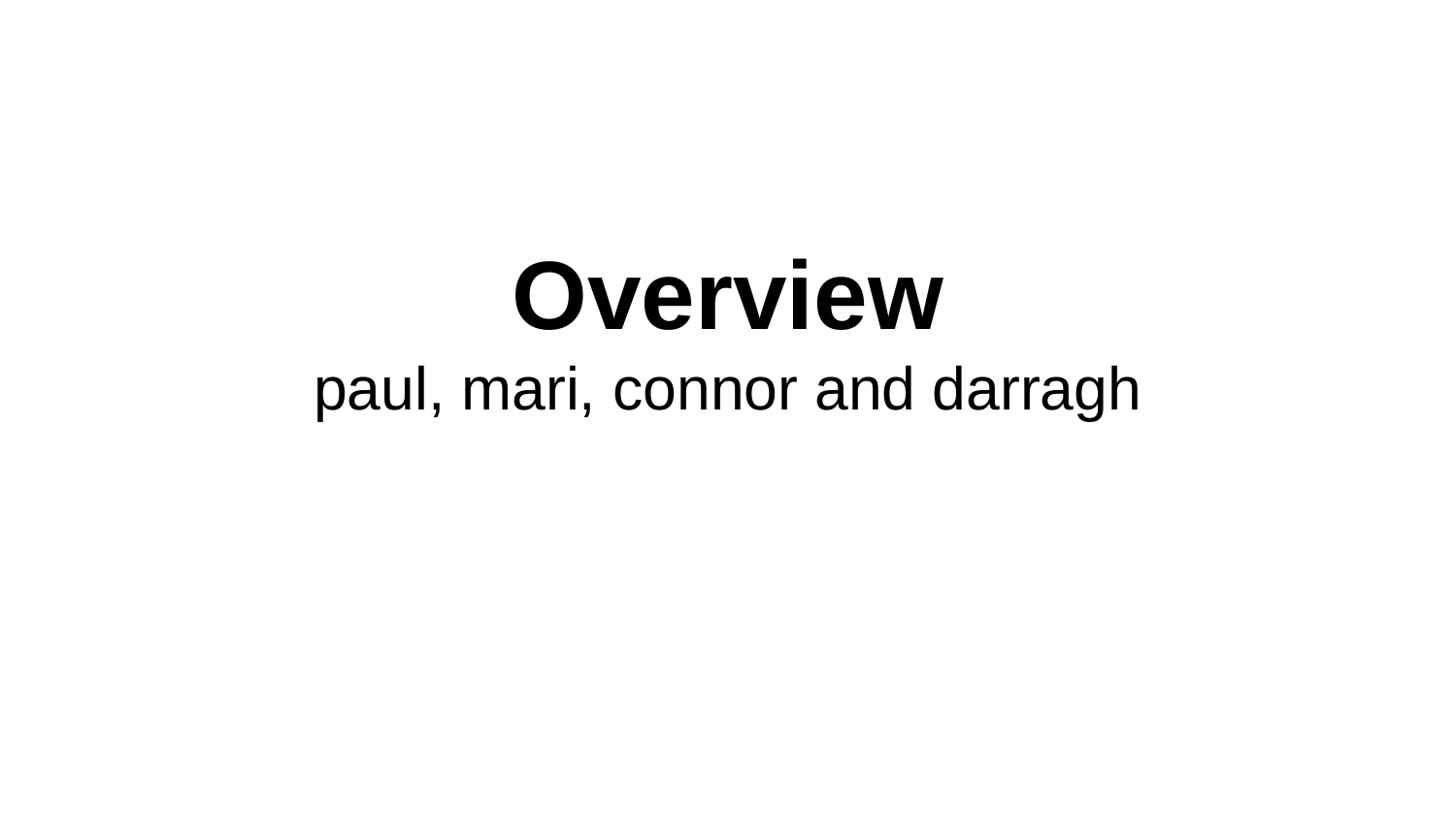

# Overview
paul, mari, connor and darragh